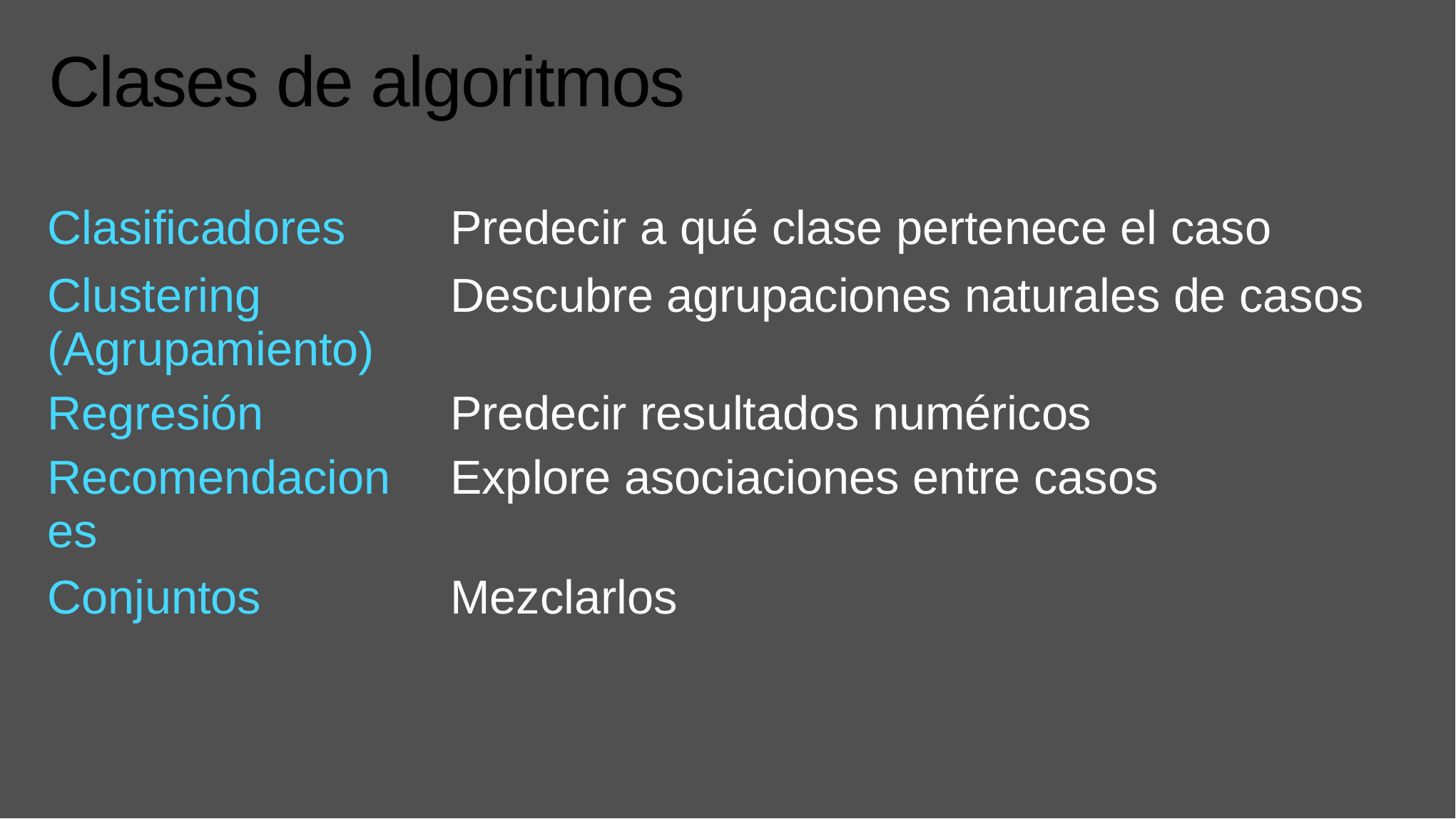

# Clases de algoritmos
| Clasificadores | Predecir a qué clase pertenece el caso |
| --- | --- |
| Clustering (Agrupamiento) | Descubre agrupaciones naturales de casos |
| Regresión | Predecir resultados numéricos |
| Recomendaciones | Explore asociaciones entre casos |
| Conjuntos | Mezclarlos |